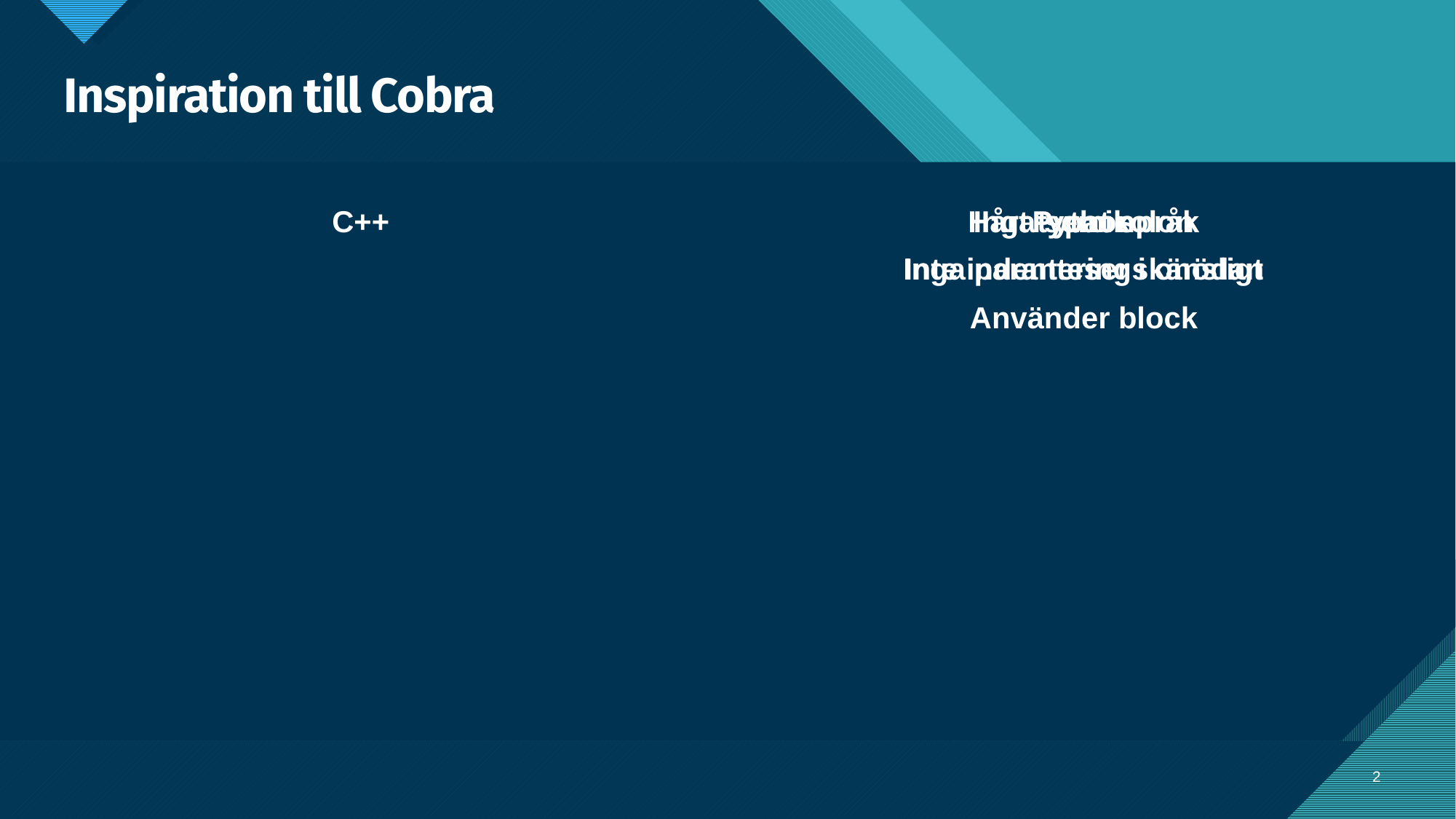

# Inspiration till Cobra
C++
Python
Hårt typat språk
Inte indenteringskänsligt
Använder block
Inga semikolon
Inga paranteser i onödan
2